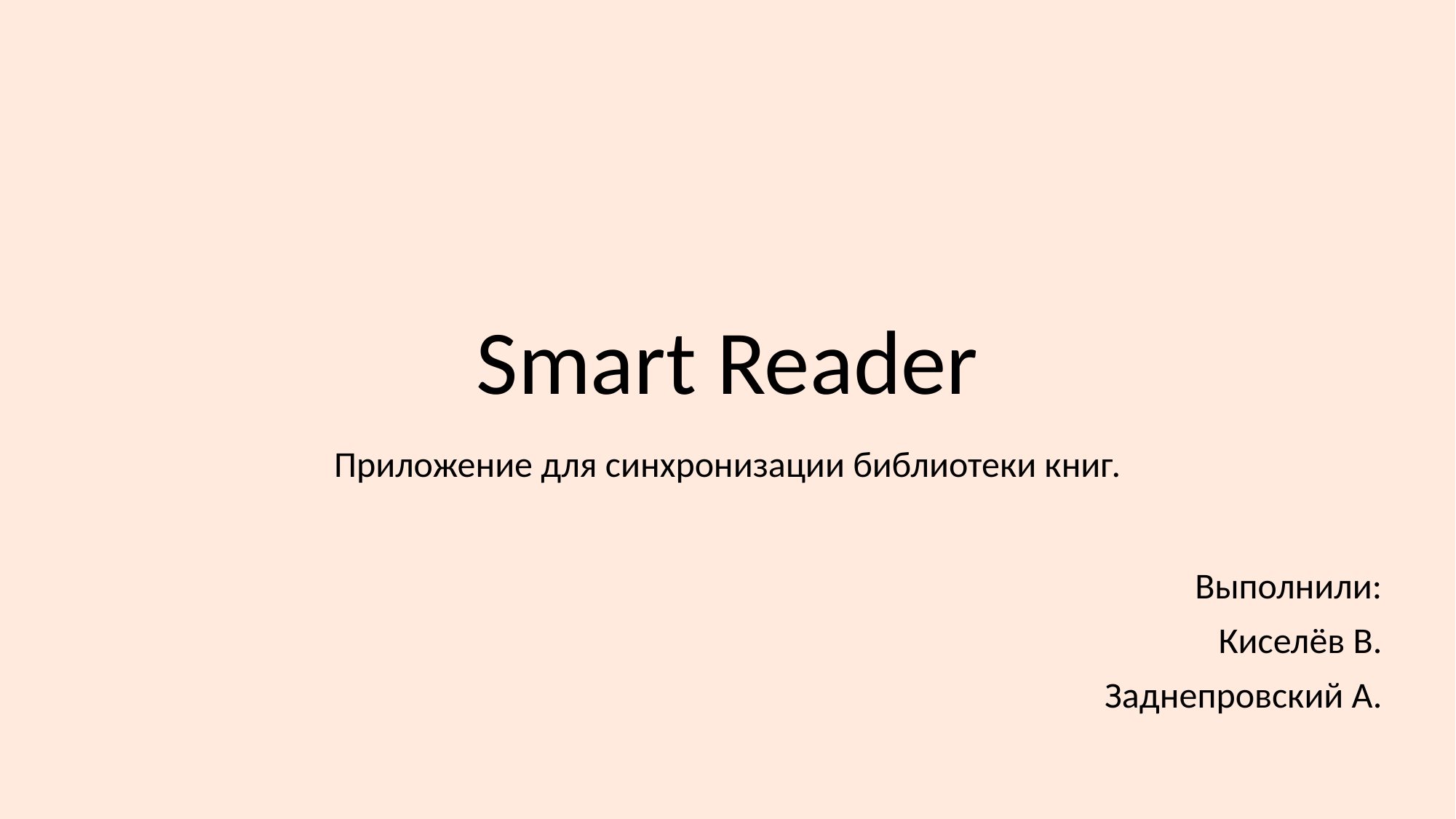

# Smart Reader
Приложение для синхронизации библиотеки книг.
Выполнили:
Киселёв В.
Заднепровский А.